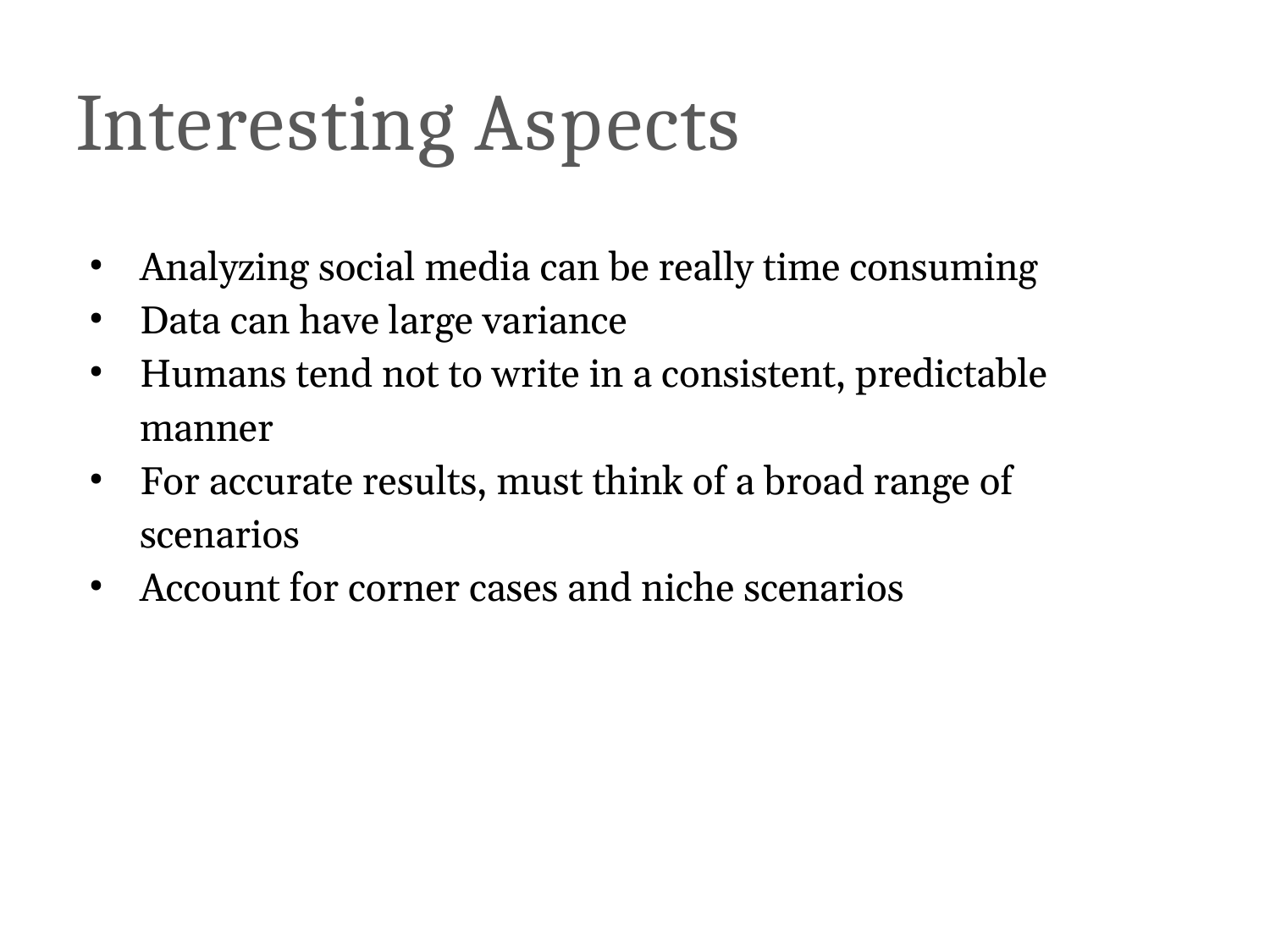

# Interesting Aspects
Analyzing social media can be really time consuming
Data can have large variance
Humans tend not to write in a consistent, predictable manner
For accurate results, must think of a broad range of scenarios
Account for corner cases and niche scenarios